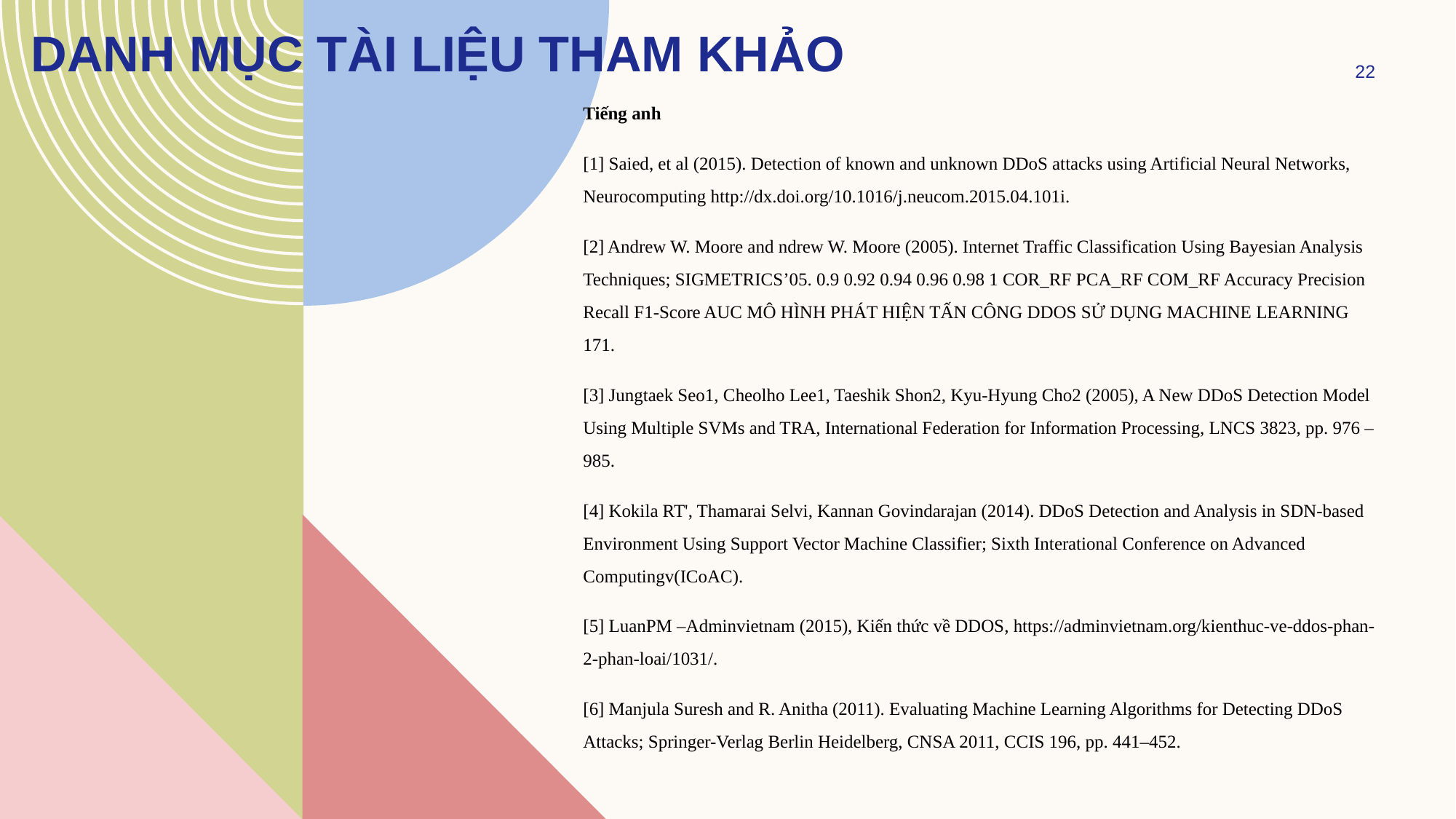

# DANH MỤC TÀI LIỆU THAM KHẢO
22
Tiếng anh
[1] Saied, et al (2015). Detection of known and unknown DDoS attacks using Artificial Neural Networks, Neurocomputing http://dx.doi.org/10.1016/j.neucom.2015.04.101i.
[2] Andrew W. Moore and ndrew W. Moore (2005). Internet Traffic Classification Using Bayesian Analysis Techniques; SIGMETRICS’05. 0.9 0.92 0.94 0.96 0.98 1 COR_RF PCA_RF COM_RF Accuracy Precision Recall F1-Score AUC MÔ HÌNH PHÁT HIỆN TẤN CÔNG DDOS SỬ DỤNG MACHINE LEARNING 171.
[3] Jungtaek Seo1, Cheolho Lee1, Taeshik Shon2, Kyu-Hyung Cho2 (2005), A New DDoS Detection Model Using Multiple SVMs and TRA, International Federation for Information Processing, LNCS 3823, pp. 976 – 985.
[4] Kokila RT', Thamarai Selvi, Kannan Govindarajan (2014). DDoS Detection and Analysis in SDN-based Environment Using Support Vector Machine Classifier; Sixth Interational Conference on Advanced Computingv(ICoAC).
[5] LuanPM –Adminvietnam (2015), Kiến thức về DDOS, https://adminvietnam.org/kienthuc-ve-ddos-phan-2-phan-loai/1031/.
[6] Manjula Suresh and R. Anitha (2011). Evaluating Machine Learning Algorithms for Detecting DDoS Attacks; Springer-Verlag Berlin Heidelberg, CNSA 2011, CCIS 196, pp. 441–452.